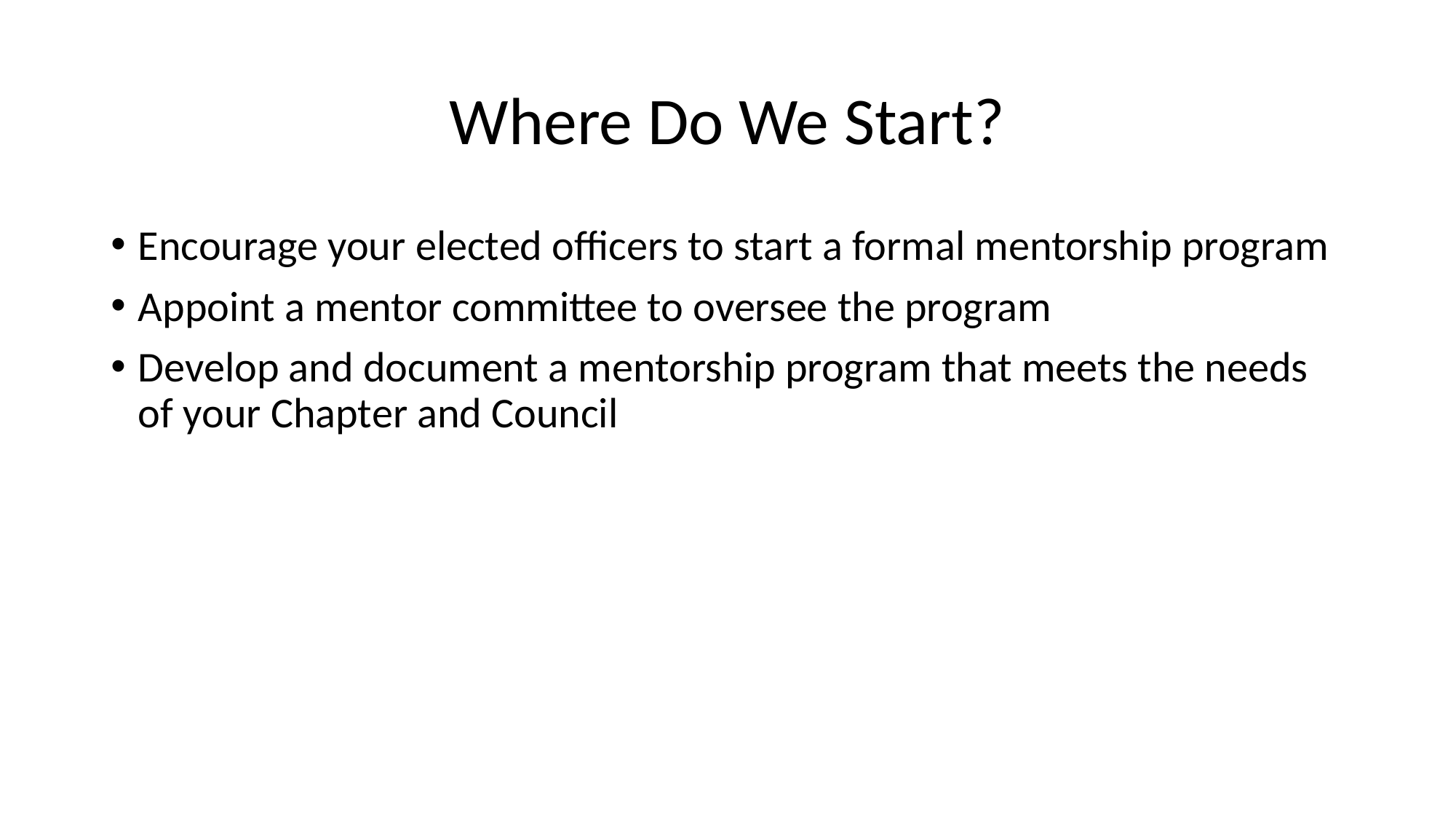

# Where Do We Start?
Encourage your elected officers to start a formal mentorship program
Appoint a mentor committee to oversee the program
Develop and document a mentorship program that meets the needs of your Chapter and Council